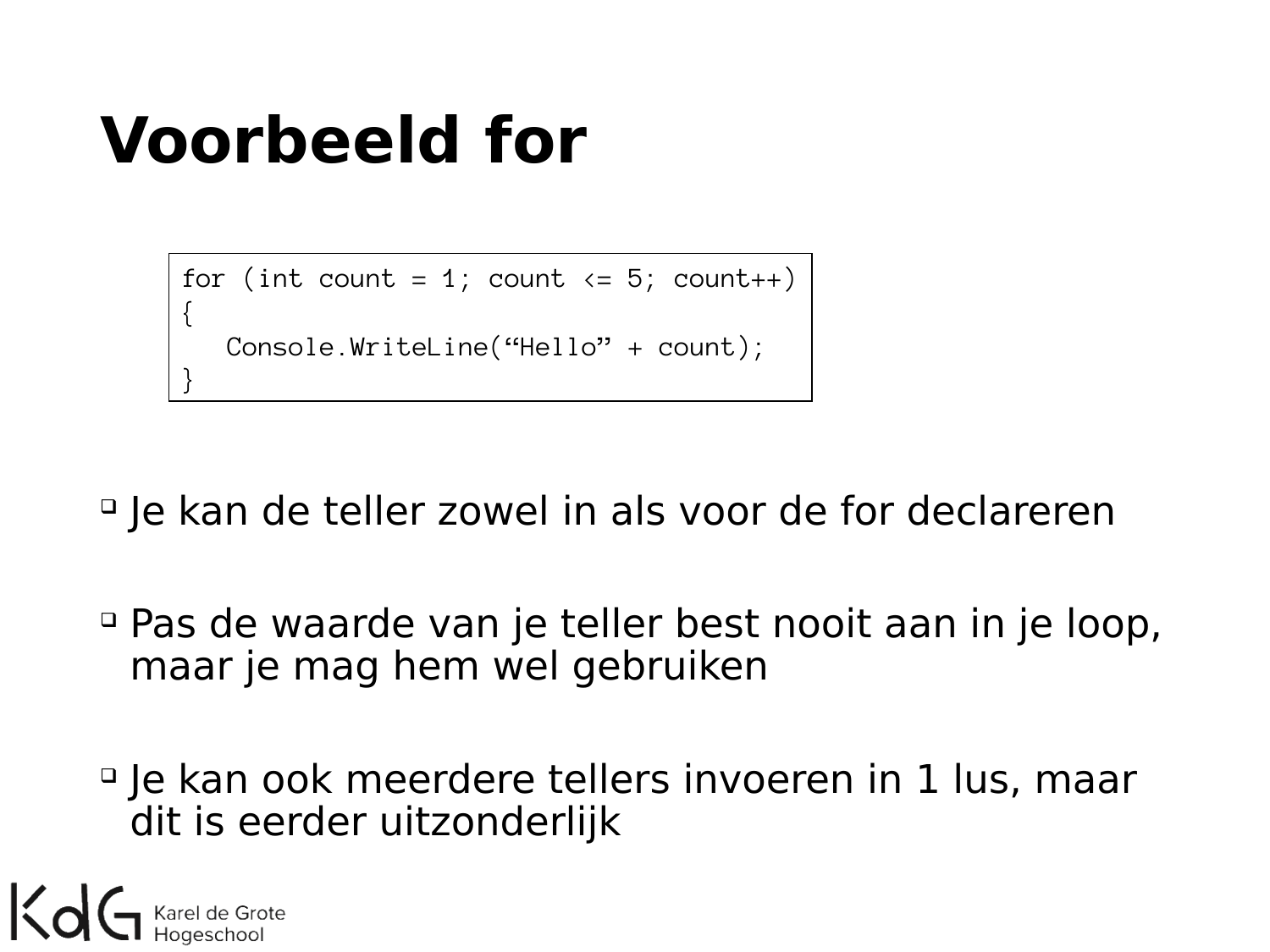

# Voorbeeld for

Je kan de teller zowel in als voor de for declareren

Pas de waarde van je teller best nooit aan in je loop, maar je mag hem wel gebruiken

Je kan ook meerdere tellers invoeren in 1 lus, maar dit is eerder uitzonderlijk
for (int count = 1; count <= 5; count++)
{
   Console.WriteLine(“Hello” + count);
}